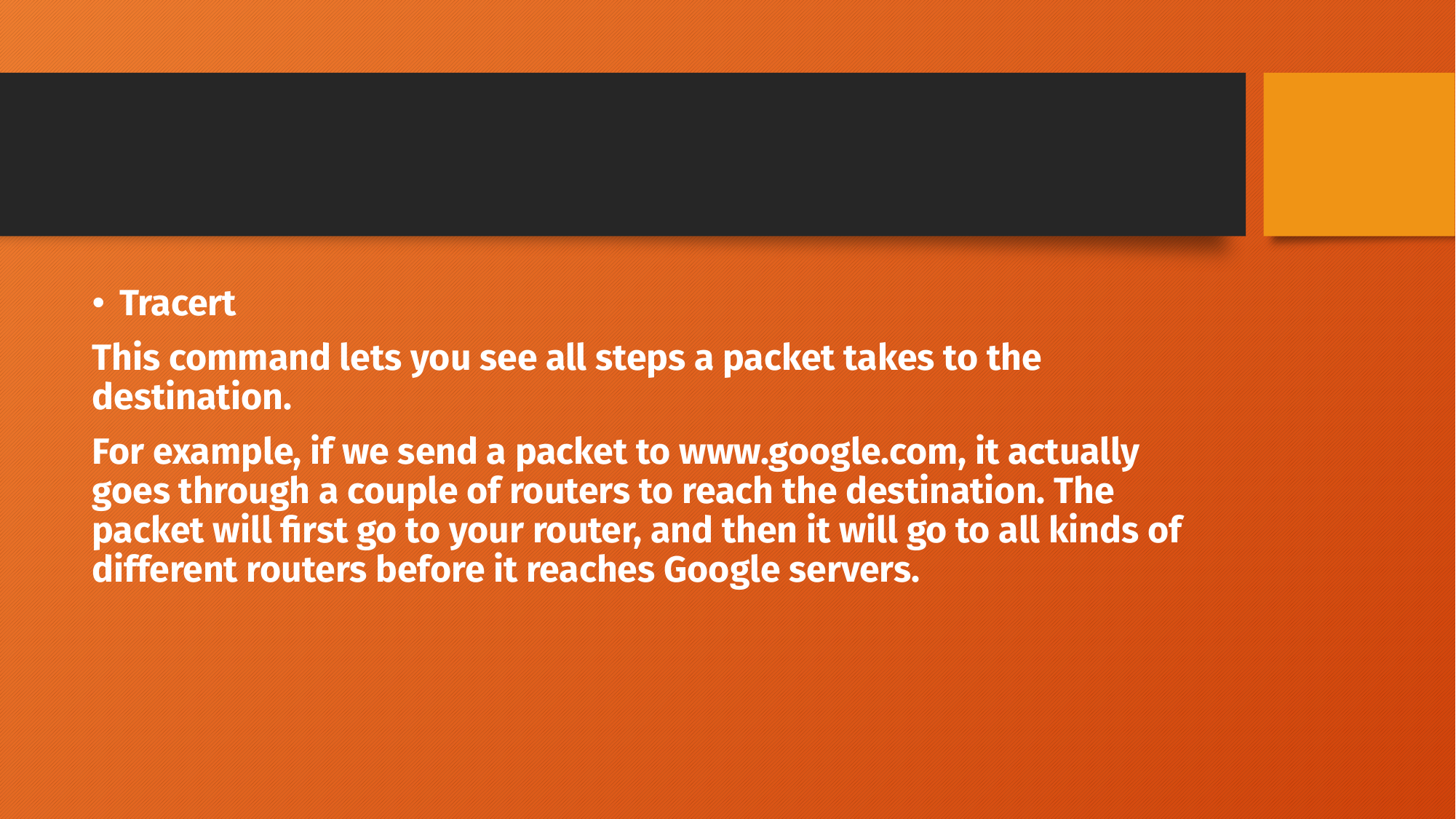

Tracert
This command lets you see all steps a packet takes to the destination.
For example, if we send a packet to www.google.com, it actually goes through a couple of routers to reach the destination. The packet will first go to your router, and then it will go to all kinds of different routers before it reaches Google servers.